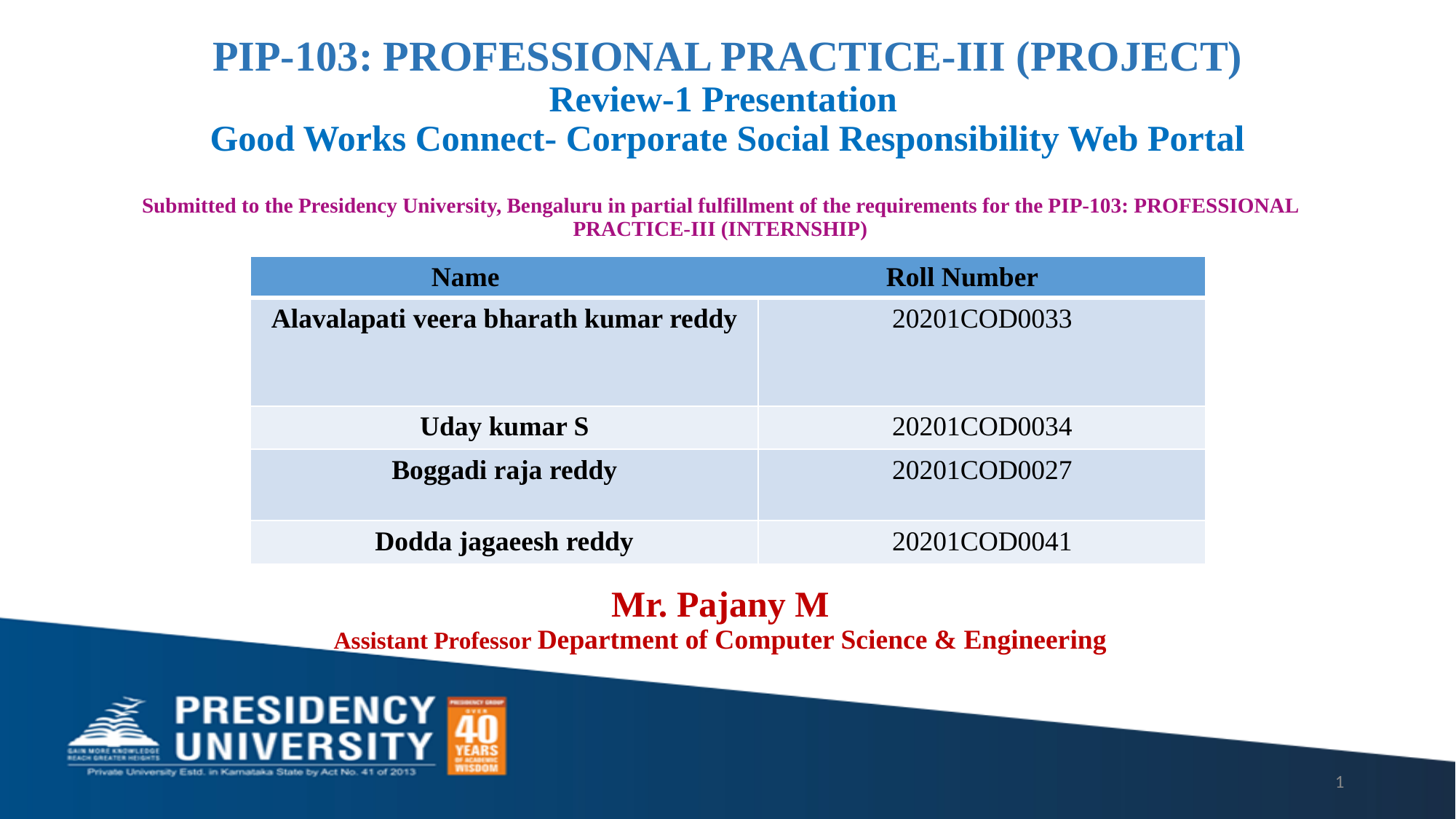

# PIP-103: PROFESSIONAL PRACTICE-III (PROJECT) Review-1 Presentation Good Works Connect- Corporate Social Responsibility Web Portal
Submitted to the Presidency University, Bengaluru in partial fulfillment of the requirements for the PIP-103: PROFESSIONAL PRACTICE-III (INTERNSHIP)
by

Under the supervision of

Mr. Pajany M
Assistant Professor Department of Computer Science & Engineering
| Name Roll Number |  |
| --- | --- |
| Alavalapati veera bharath kumar reddy | 20201COD0033 |
| Uday kumar S | 20201COD0034 |
| Boggadi raja reddy | 20201COD0027 |
| Dodda jagaeesh reddy | 20201COD0041 |
1